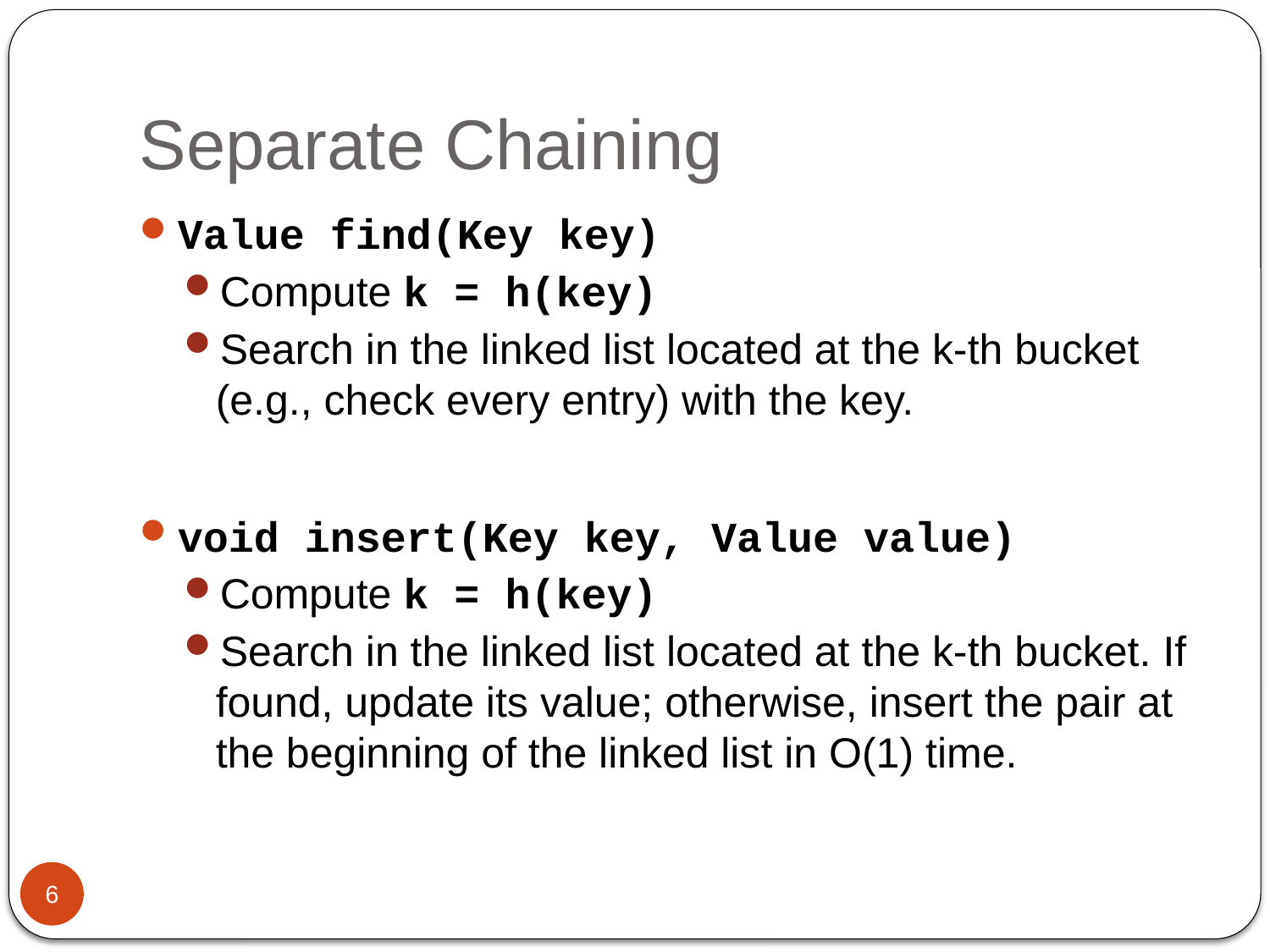

# Separate Chaining
Value find(Key key)
Compute k = h(key)
Search in the linked list located at the k-th bucket (e.g., check every entry) with the key.

void insert(Key key, Value value)
Compute k = h(key)
Search in the linked list located at the k-th bucket. If found, update its value; otherwise, insert the pair at the beginning of the linked list in O(1) time.

6